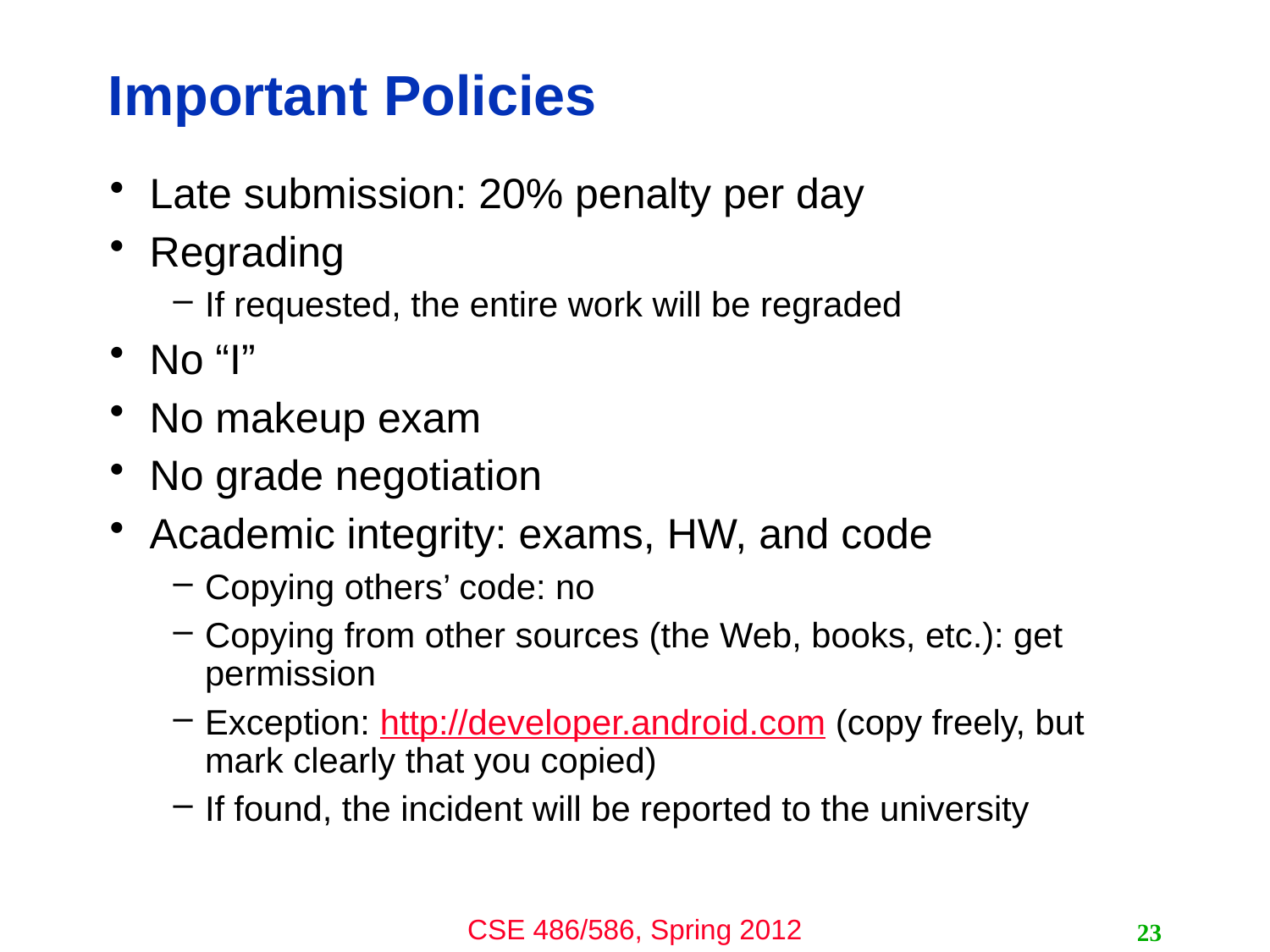

# Important Policies
Late submission: 20% penalty per day
Regrading
If requested, the entire work will be regraded
No “I”
No makeup exam
No grade negotiation
Academic integrity: exams, HW, and code
Copying others’ code: no
Copying from other sources (the Web, books, etc.): get permission
Exception: http://developer.android.com (copy freely, but mark clearly that you copied)
If found, the incident will be reported to the university
23